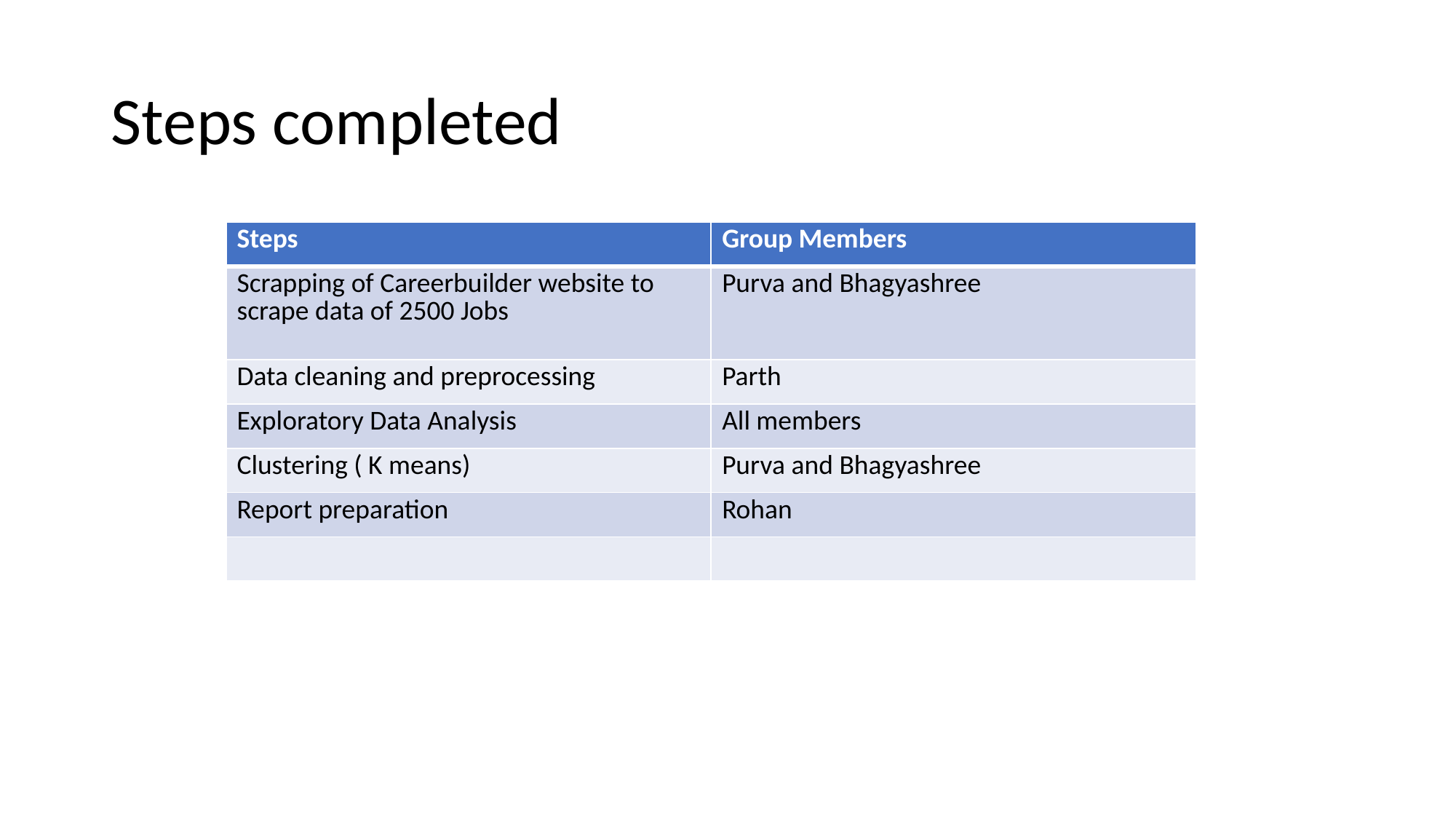

# Steps completed
| Steps | Group Members |
| --- | --- |
| Scrapping of Careerbuilder website to scrape data of 2500 Jobs | Purva and Bhagyashree |
| Data cleaning and preprocessing | Parth |
| Exploratory Data Analysis | All members |
| Clustering ( K means) | Purva and Bhagyashree |
| Report preparation | Rohan |
|  |  |